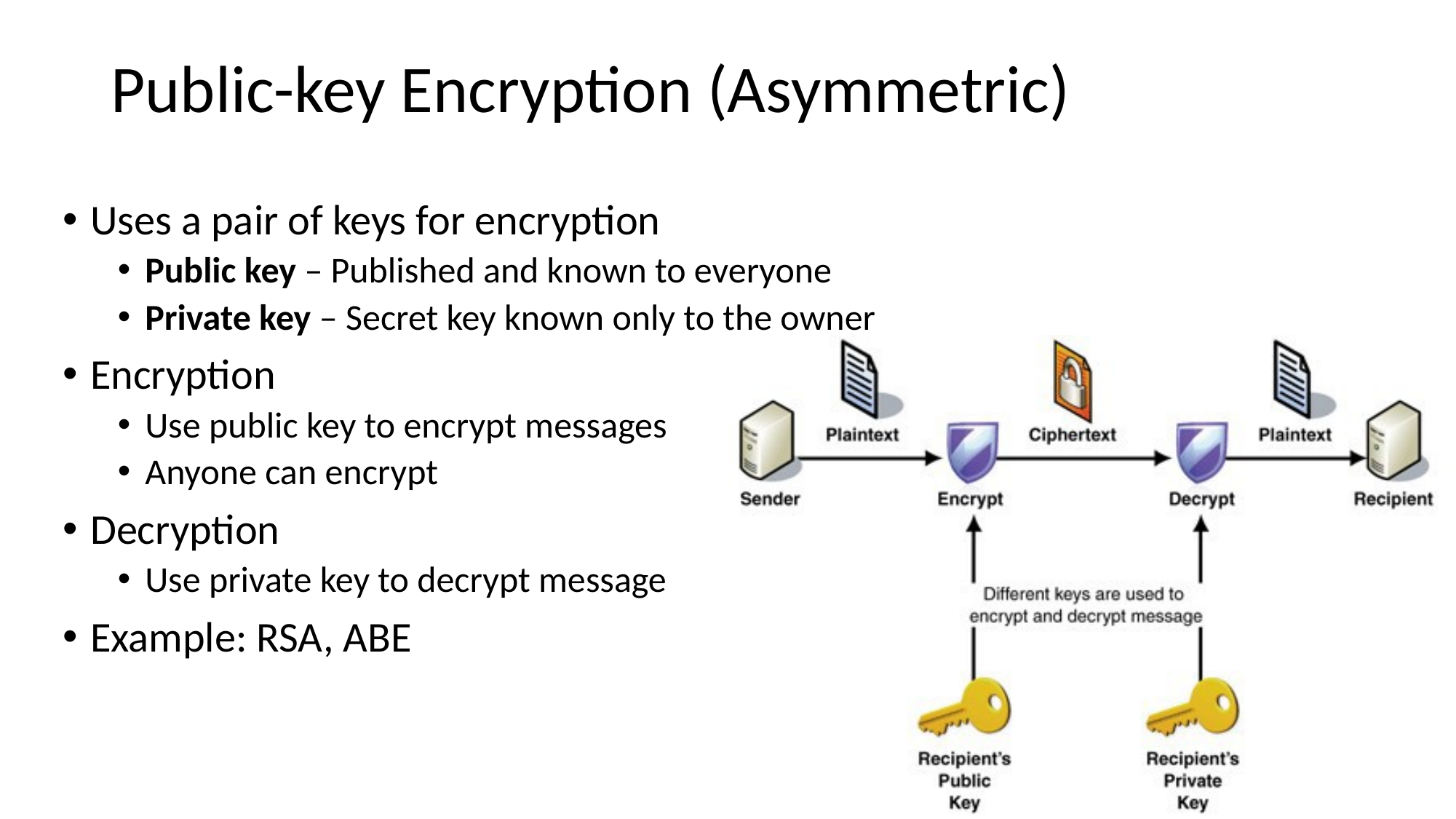

# Public-key Encryption (Asymmetric)
Uses a pair of keys for encryption
Public key – Published and known to everyone
Private key – Secret key known only to the owner
Encryption
Use public key to encrypt messages
Anyone can encrypt
Decryption
Use private key to decrypt message
Example: RSA, ABE